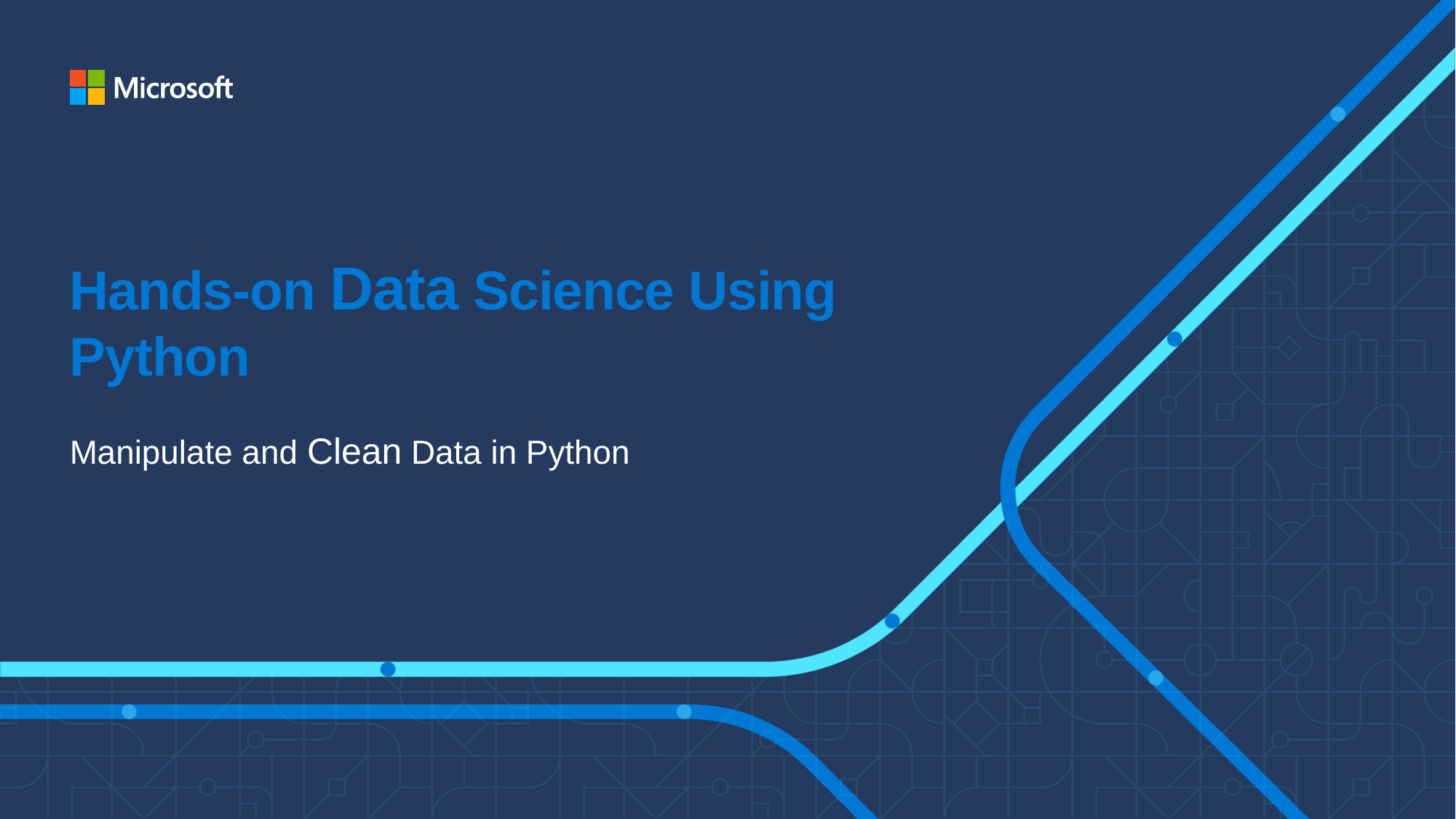

# Hands-on Data Science Using Python
Manipulate and Clean Data in Python